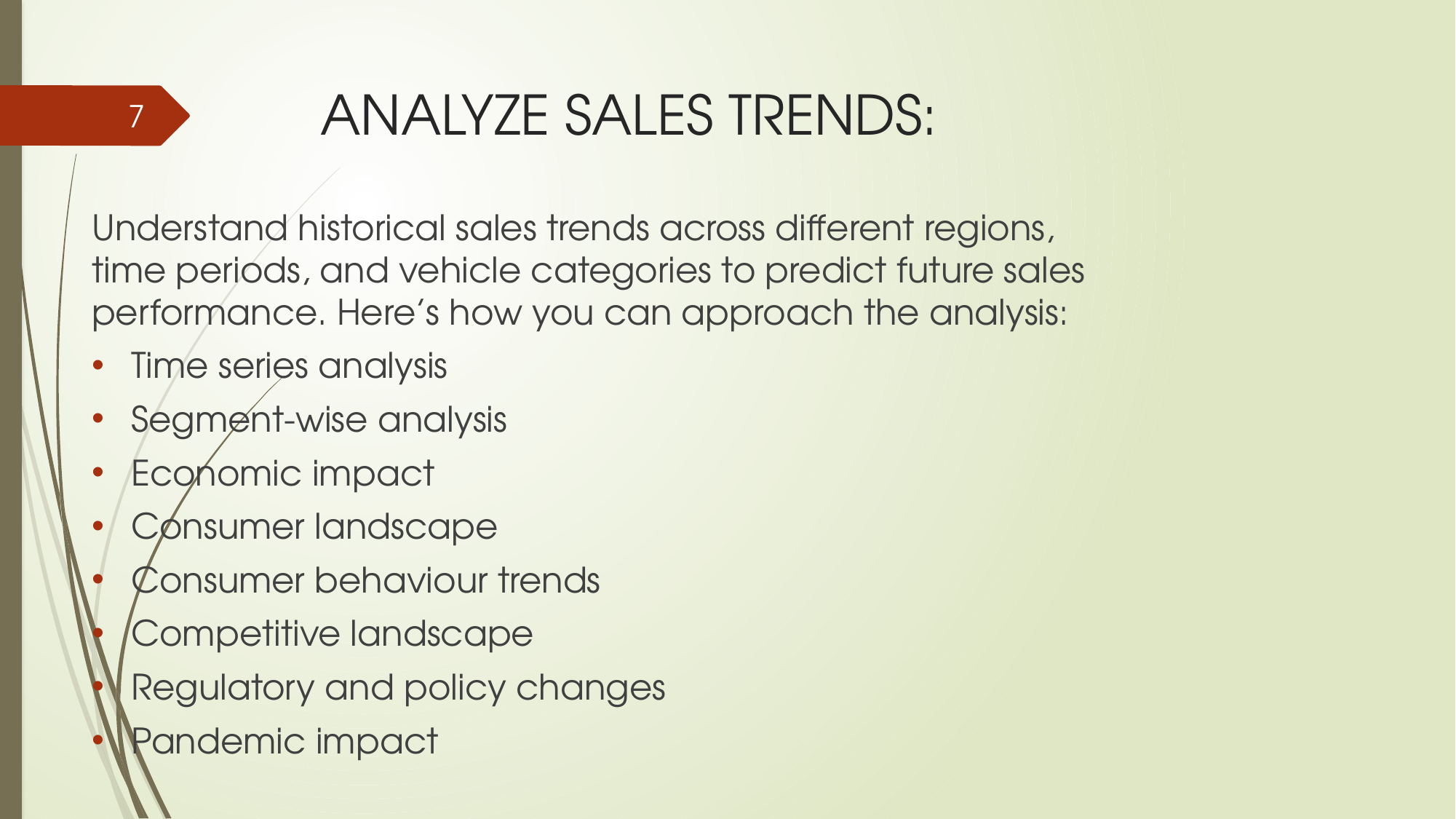

# ANALYZE SALES TRENDS:
7
Understand historical sales trends across different regions, time periods, and vehicle categories to predict future sales performance. Here’s how you can approach the analysis:
Time series analysis
Segment-wise analysis
Economic impact
Consumer landscape
Consumer behaviour trends
Competitive landscape
Regulatory and policy changes
Pandemic impact